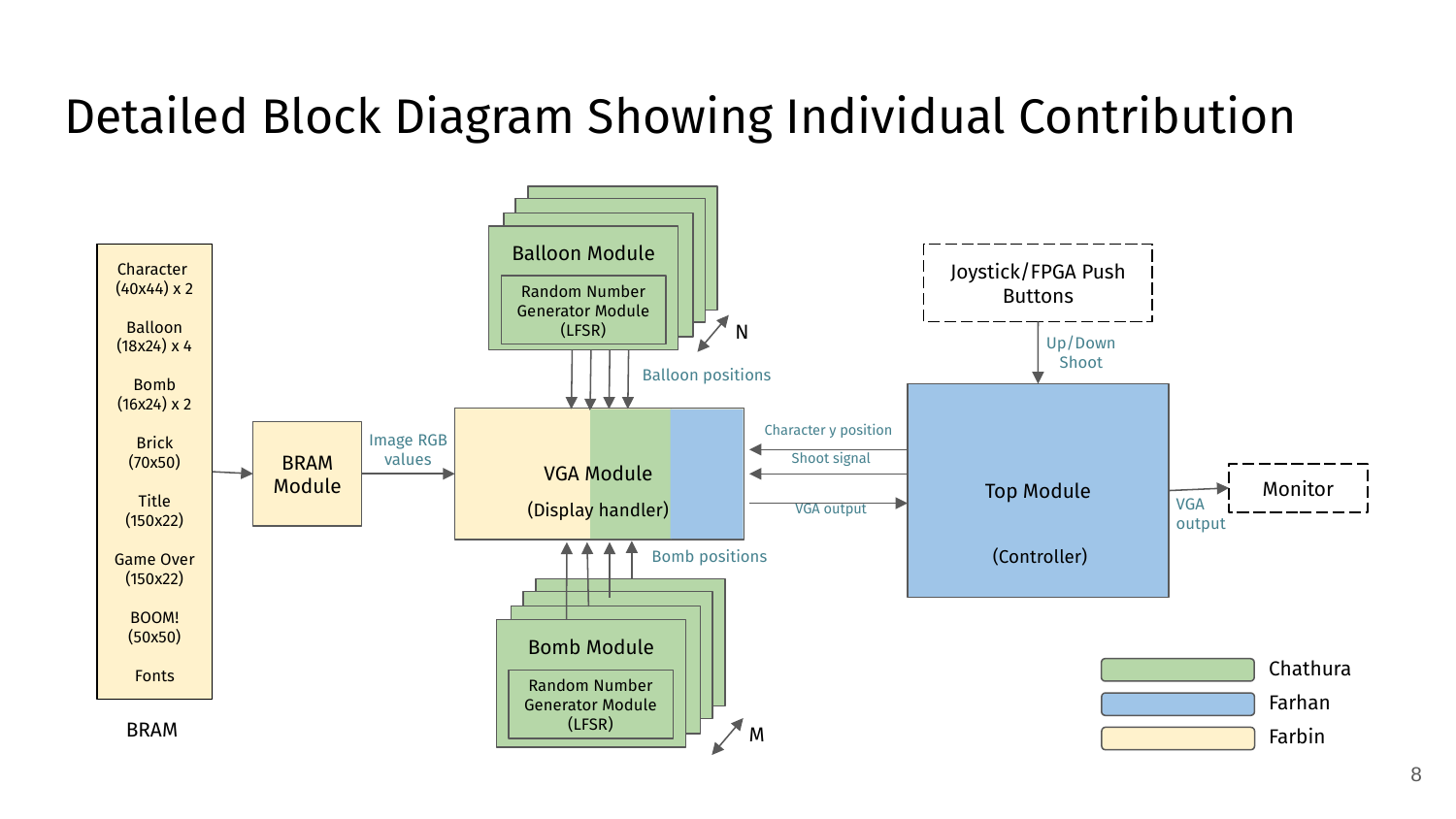

# Detailed Block Diagram Showing Individual Contribution
Balloon Module
Balloon Module
Balloon Module
Balloon Module
Character
(40x44) x 2

Balloon
(18x24) x 4

Bomb
(16x24) x 2

Brick
(70x50)

Title
(150x22)

Game Over
(150x22)

BOOM!
(50x50)

Fonts
Joystick/FPGA Push Buttons
Random Number Generator Module
(LFSR)
N
Up/Down
Shoot
Balloon positions
Top Module
VGA Module

Character y position
Image RGB values
BRAM Module
Shoot signal
Monitor
VGA
output

(Display handler)
VGA output
(Controller)
Bomb positions
Balloon Module
Balloon Module
Balloon Module
Bomb Module
Chathura

Random Number Generator Module
(LFSR)
Farhan

BRAM
M
Farbin

8